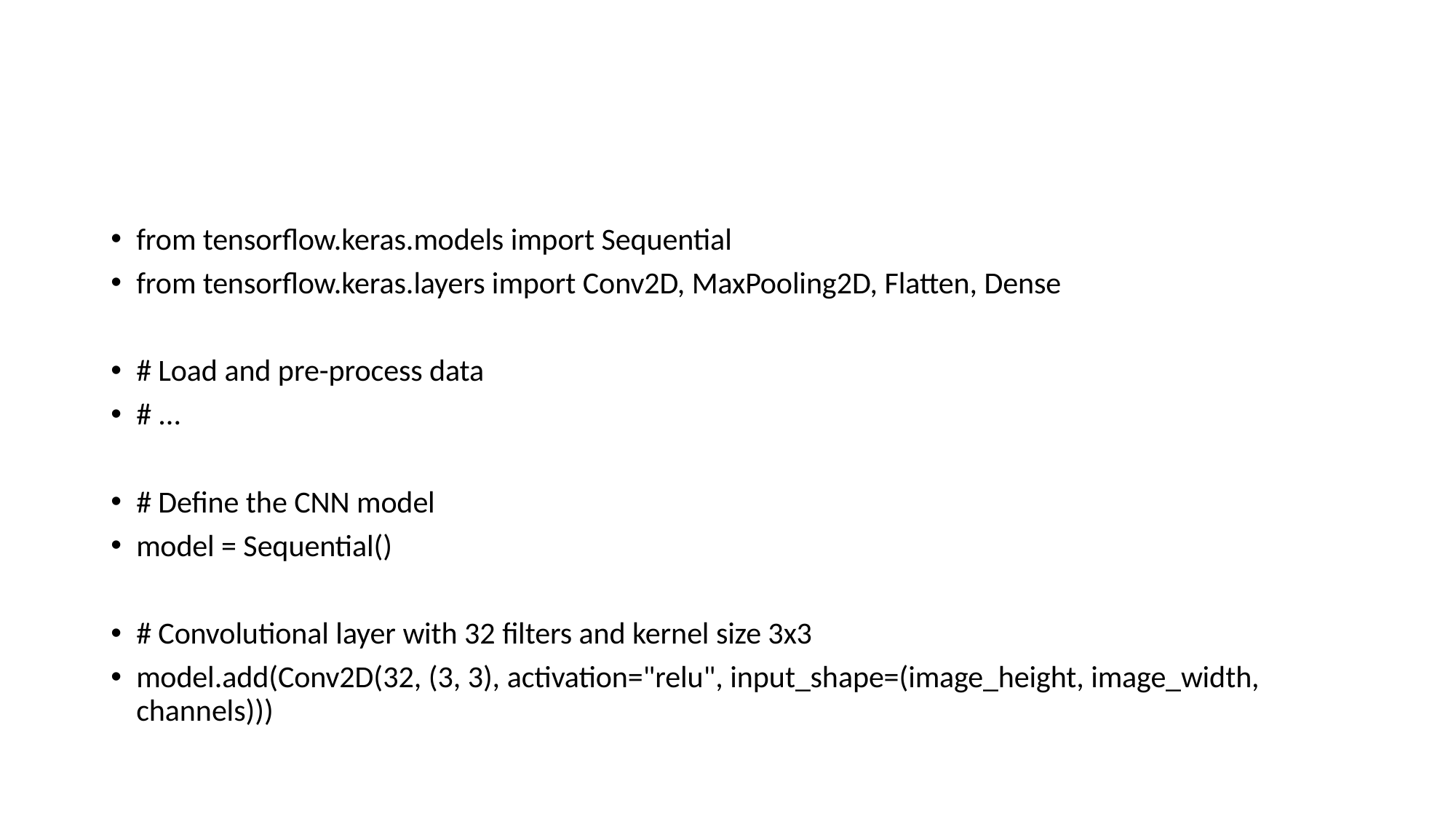

#
from tensorflow.keras.models import Sequential
from tensorflow.keras.layers import Conv2D, MaxPooling2D, Flatten, Dense

# Load and pre-process data
# ...

# Define the CNN model
model = Sequential()

# Convolutional layer with 32 filters and kernel size 3x3
model.add(Conv2D(32, (3, 3), activation="relu", input_shape=(image_height, image_width, channels)))